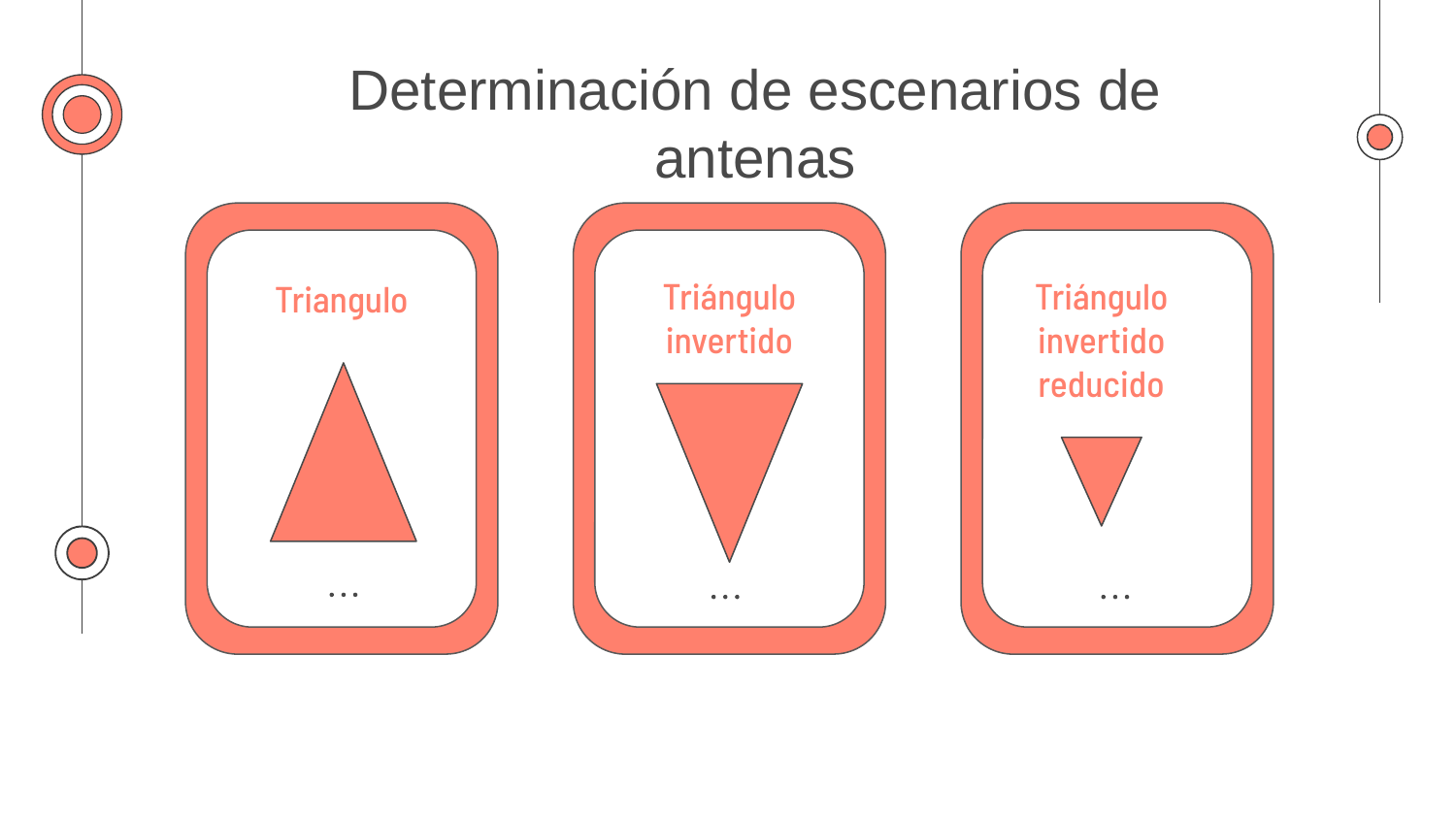

# Determinación de escenarios de antenas

Triángulo invertido
Triángulo invertido reducido
Triangulo